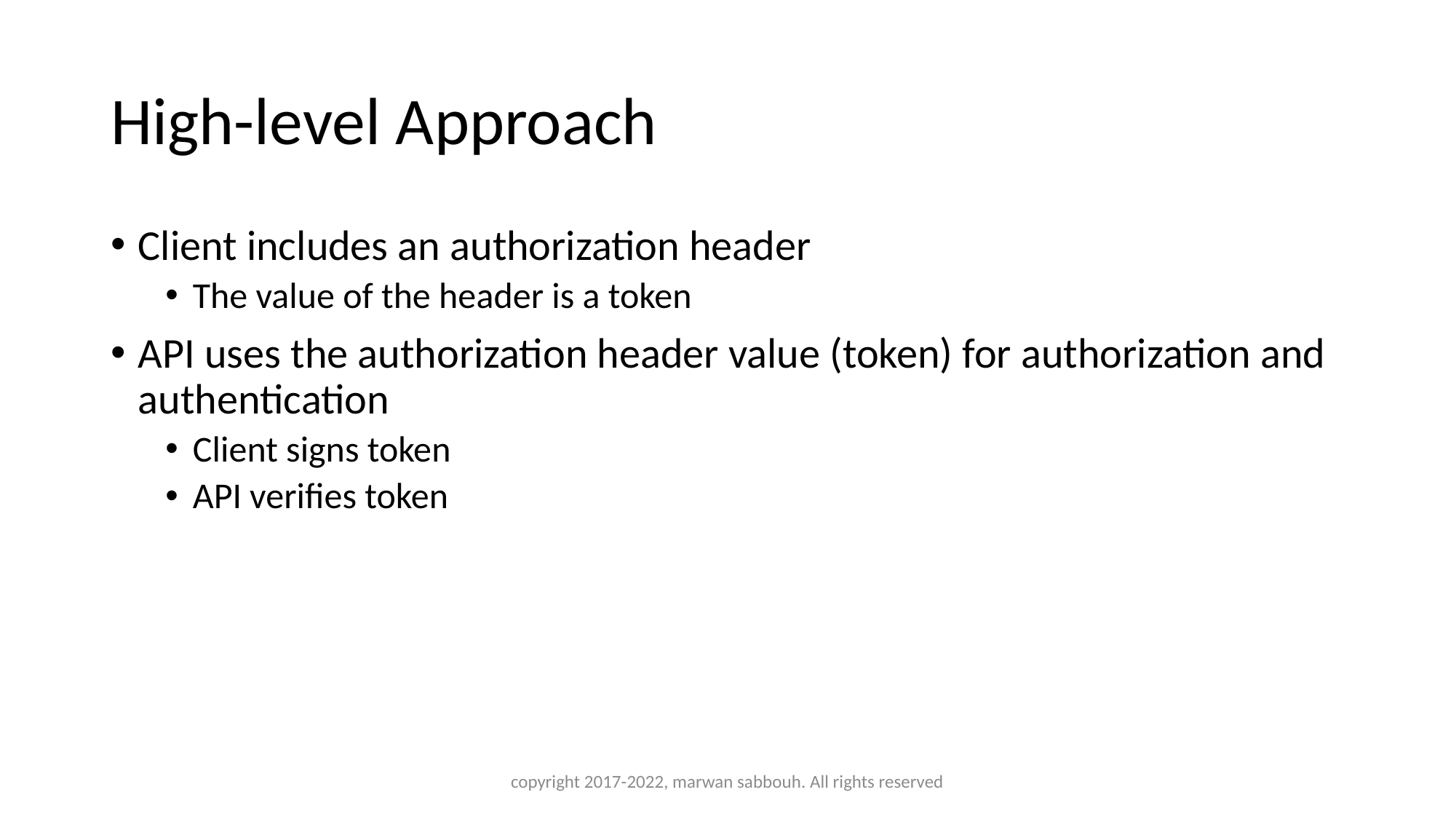

# High-level Approach
Client includes an authorization header
The value of the header is a token
API uses the authorization header value (token) for authorization and authentication
Client signs token
API verifies token
copyright 2017-2022, marwan sabbouh. All rights reserved